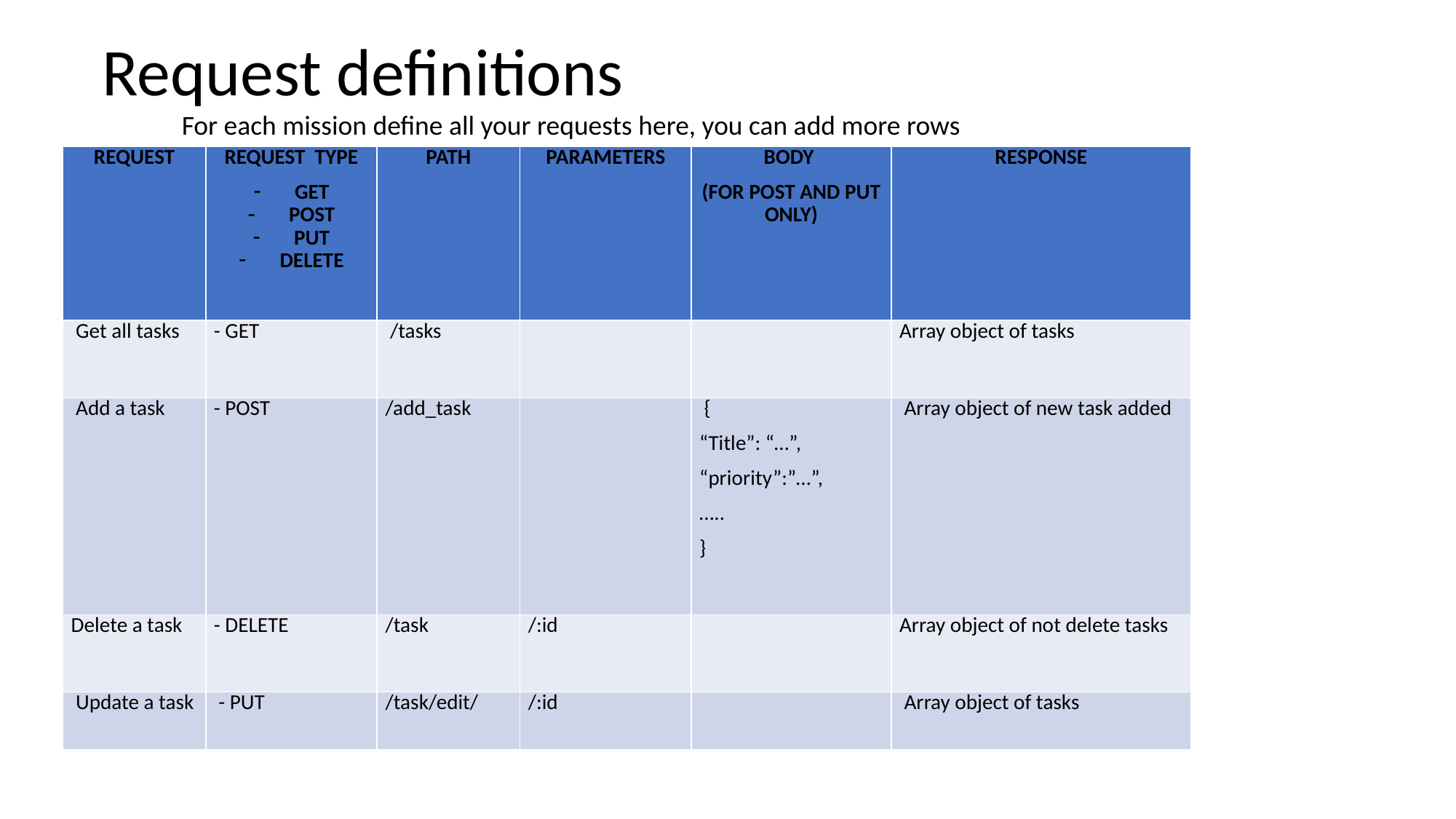

# Request definitions
For each mission define all your requests here, you can add more rows
| REQUEST | REQUEST TYPE GET POST PUT DELETE | PATH | PARAMETERS | BODY (FOR POST AND PUT ONLY) | RESPONSE |
| --- | --- | --- | --- | --- | --- |
| Get all tasks | - GET | /tasks |  |  | Array object of tasks |
| Add a task | - POST | /add\_task |  | { “Title”: “…”, “priority”:”…”, ….. } | Array object of new task added |
| Delete a task | - DELETE | /task | /:id |  | Array object of not delete tasks |
| Update a task | - PUT | /task/edit/ | /:id |  | Array object of tasks |